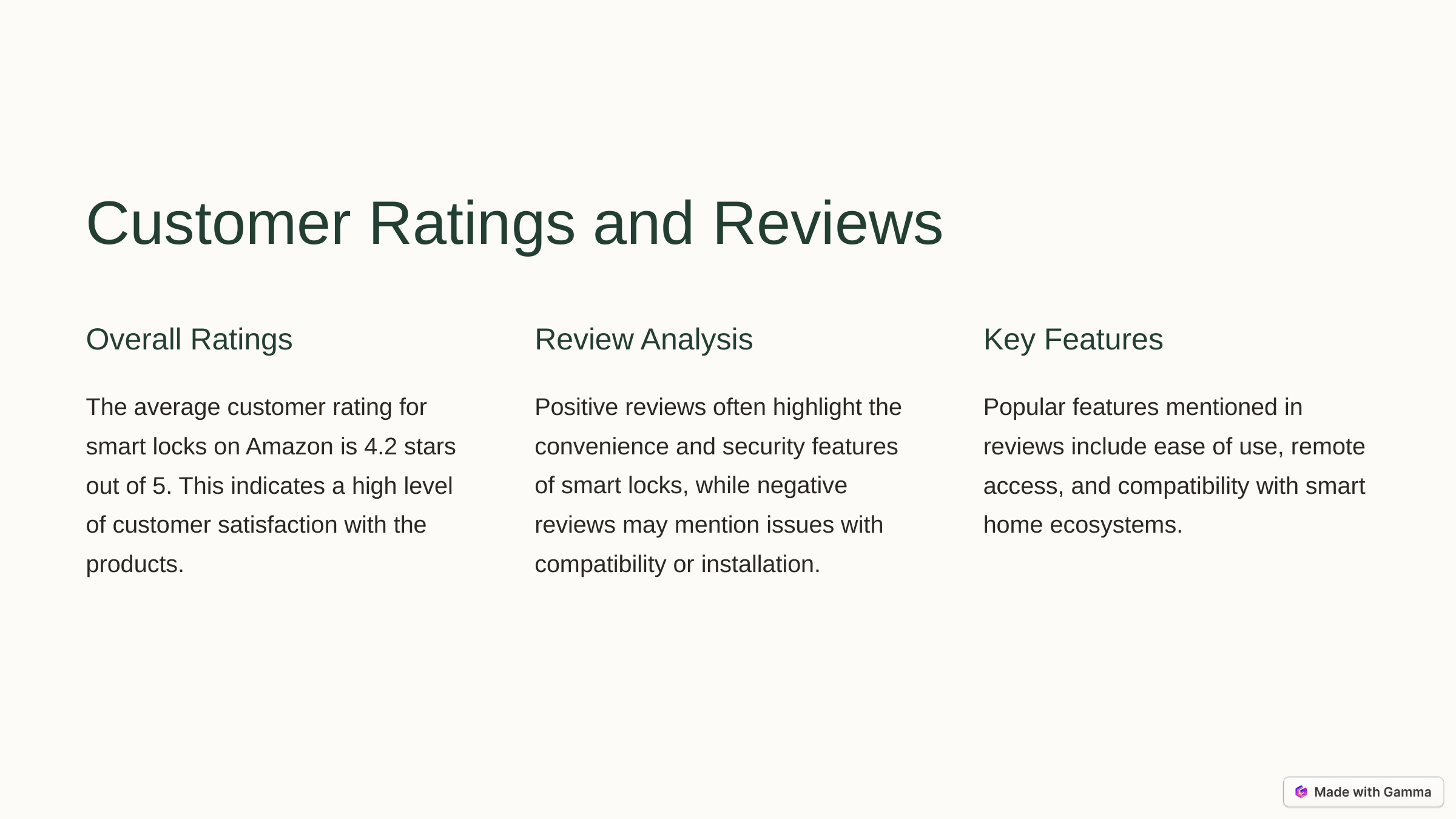

Customer Ratings and Reviews
Overall Ratings
Review Analysis
Key Features
The average customer rating for smart locks on Amazon is 4.2 stars out of 5. This indicates a high level of customer satisfaction with the products.
Positive reviews often highlight the convenience and security features of smart locks, while negative reviews may mention issues with compatibility or installation.
Popular features mentioned in reviews include ease of use, remote access, and compatibility with smart home ecosystems.